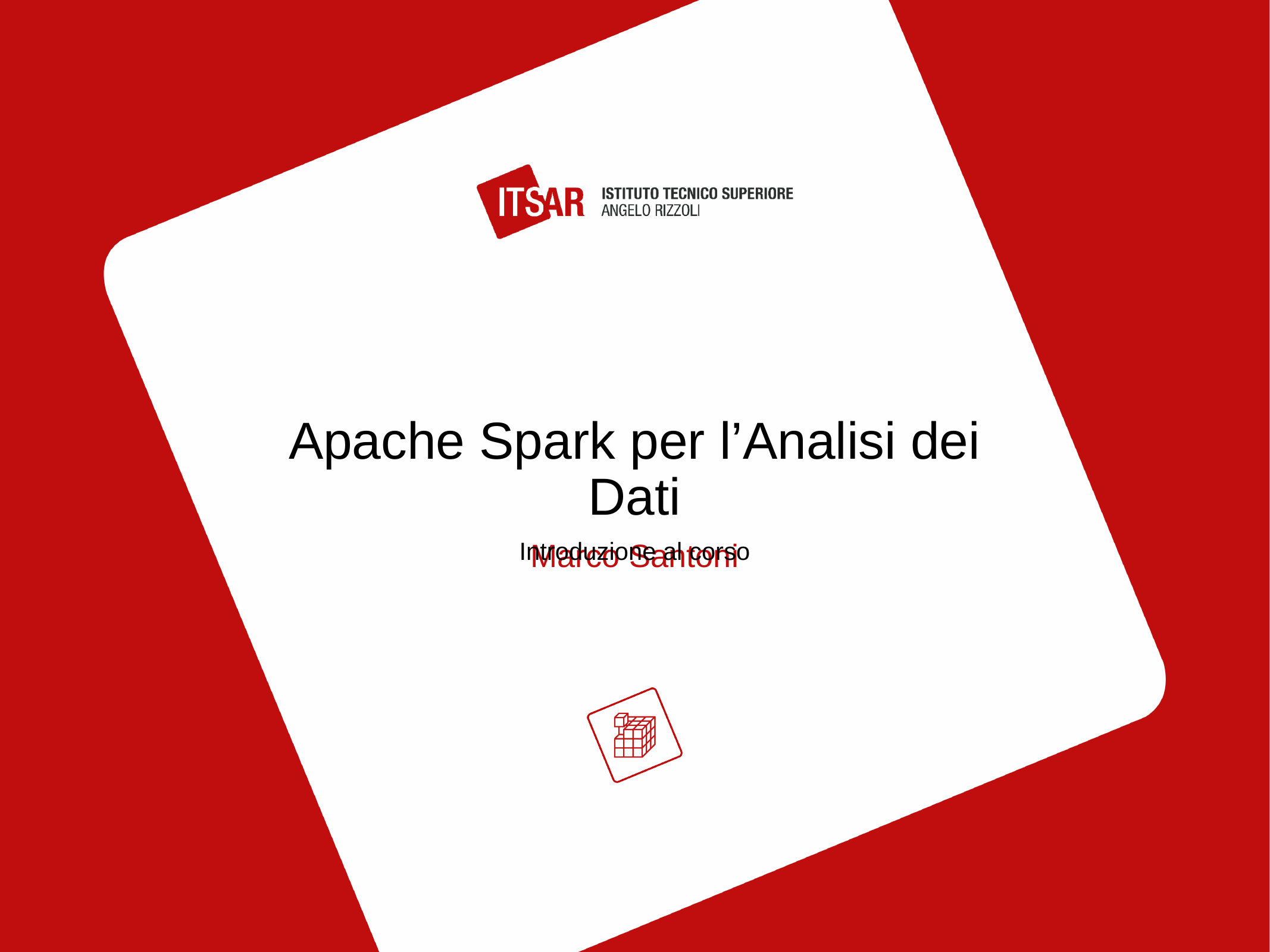

Apache Spark per l’Analisi dei Dati
Introduzione al corso
Marco Santoni